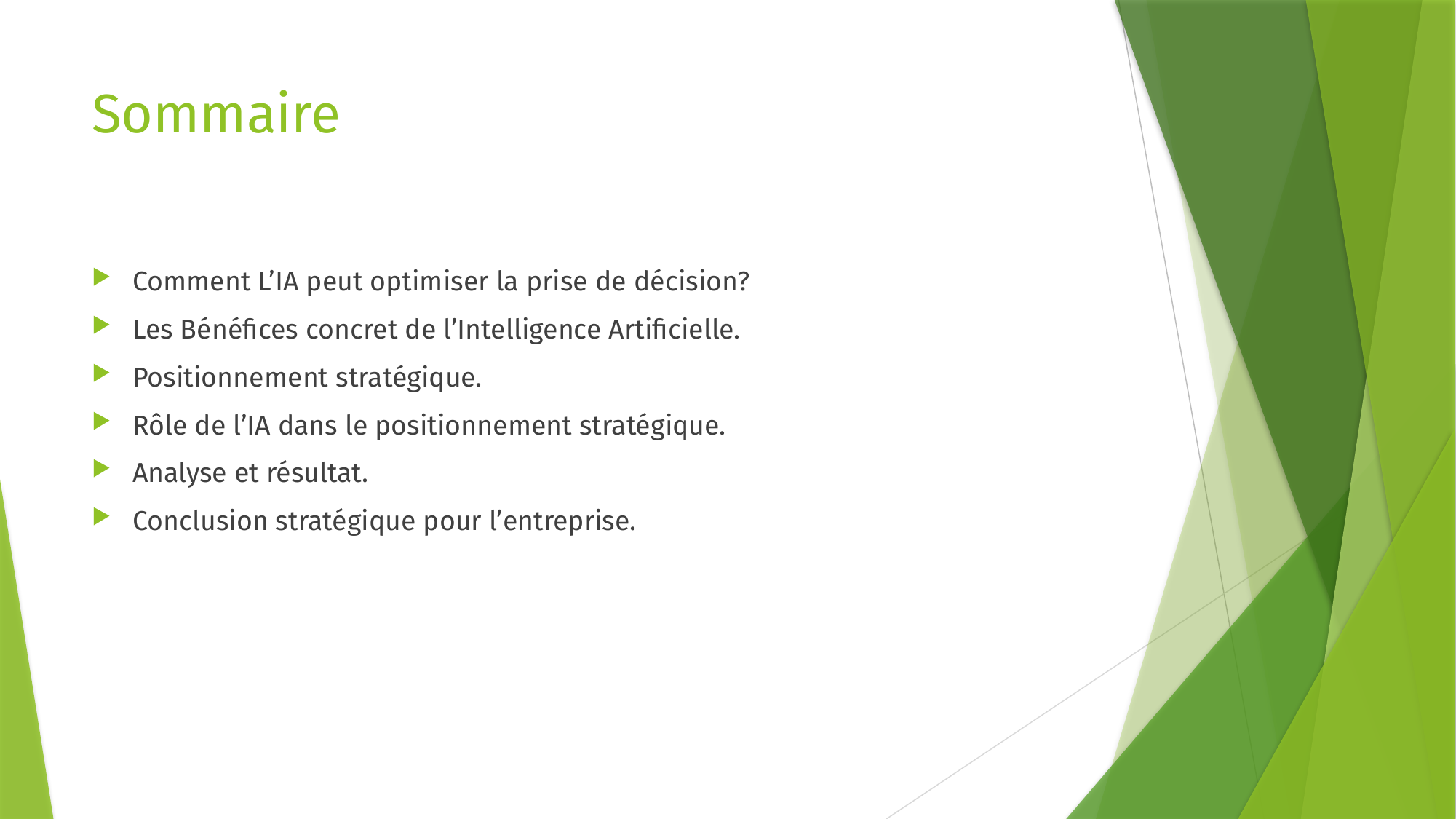

# Sommaire
Comment L’IA peut optimiser la prise de décision?
Les Bénéfices concret de l’Intelligence Artificielle.
Positionnement stratégique.
Rôle de l’IA dans le positionnement stratégique.
Analyse et résultat.
Conclusion stratégique pour l’entreprise.